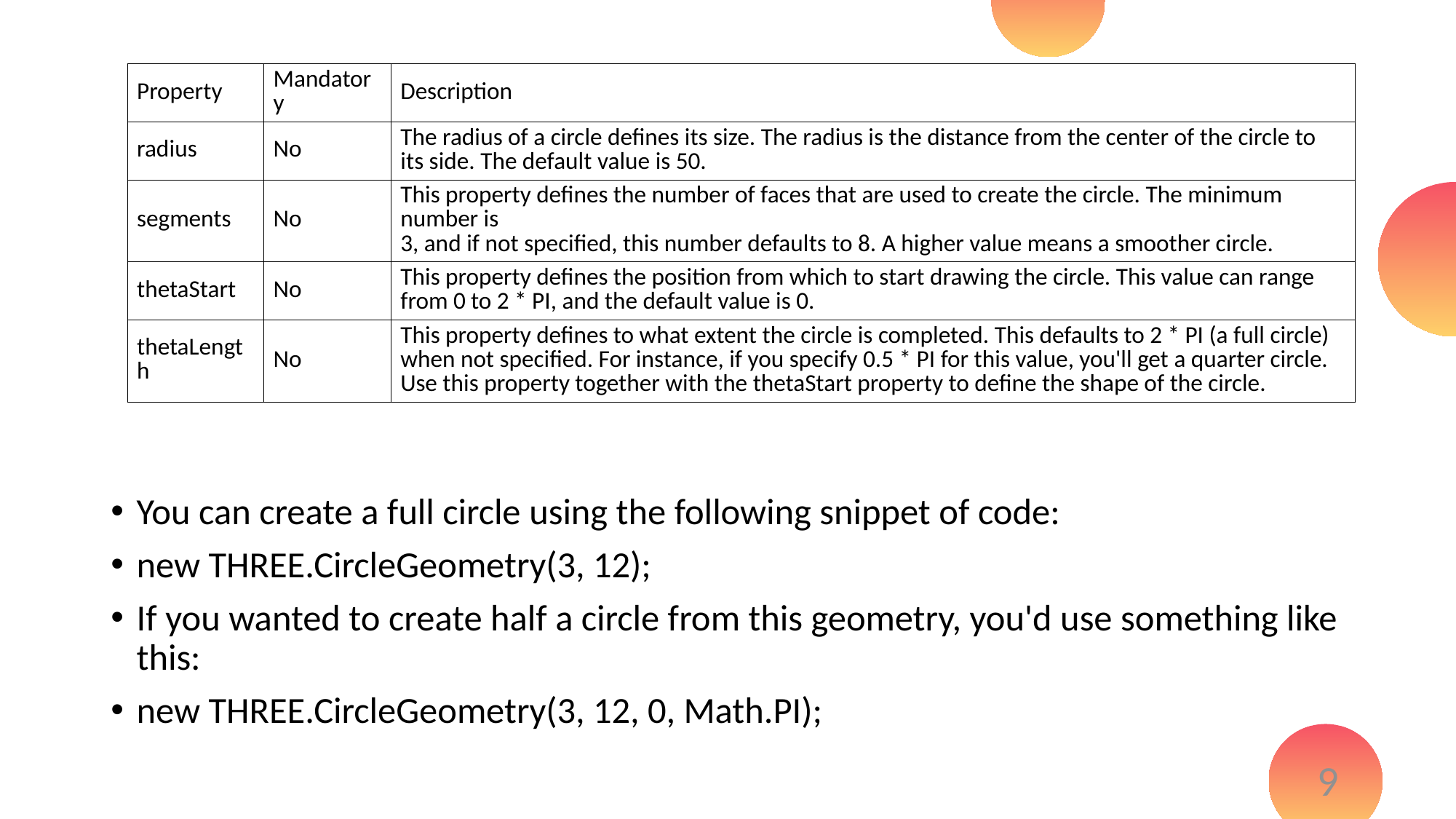

| Property | Mandatory | Description |
| --- | --- | --- |
| radius | No | The radius of a circle defines its size. The radius is the distance from the center of the circle to its side. The default value is 50. |
| segments | No | This property defines the number of faces that are used to create the circle. The minimum number is 3, and if not specified, this number defaults to 8. A higher value means a smoother circle. |
| thetaStart | No | This property defines the position from which to start drawing the circle. This value can range from 0 to 2 \* PI, and the default value is 0. |
| thetaLength | No | This property defines to what extent the circle is completed. This defaults to 2 \* PI (a full circle) when not specified. For instance, if you specify 0.5 \* PI for this value, you'll get a quarter circle. Use this property together with the thetaStart property to define the shape of the circle. |

You can create a full circle using the following snippet of code:
new THREE.CircleGeometry(3, 12);
If you wanted to create half a circle from this geometry, you'd use something like this:
new THREE.CircleGeometry(3, 12, 0, Math.PI);
9